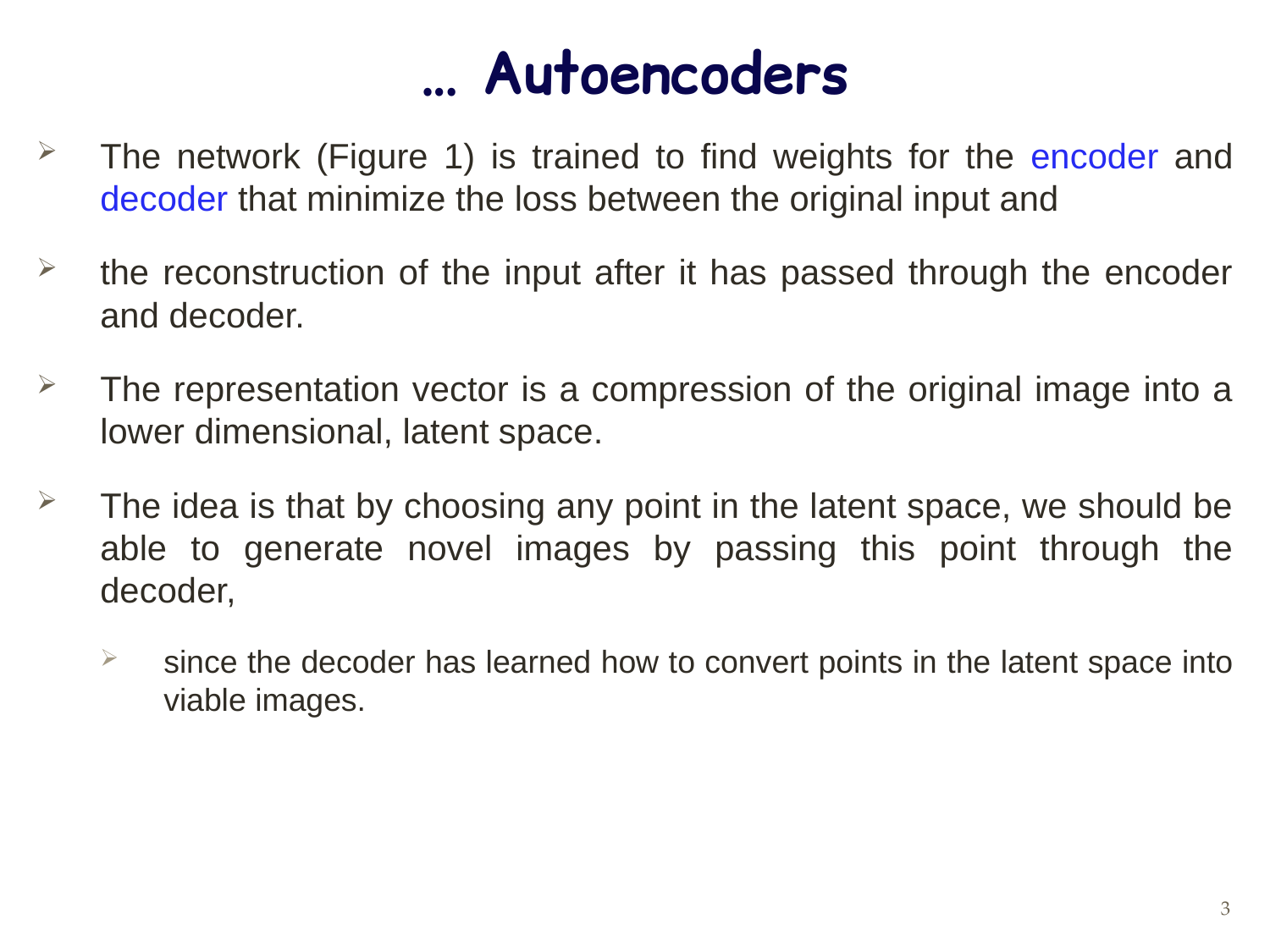

# … Autoencoders
The network (Figure 1) is trained to find weights for the encoder and decoder that minimize the loss between the original input and
the reconstruction of the input after it has passed through the encoder and decoder.
The representation vector is a compression of the original image into a lower dimensional, latent space.
The idea is that by choosing any point in the latent space, we should be able to generate novel images by passing this point through the decoder,
since the decoder has learned how to convert points in the latent space into viable images.
3